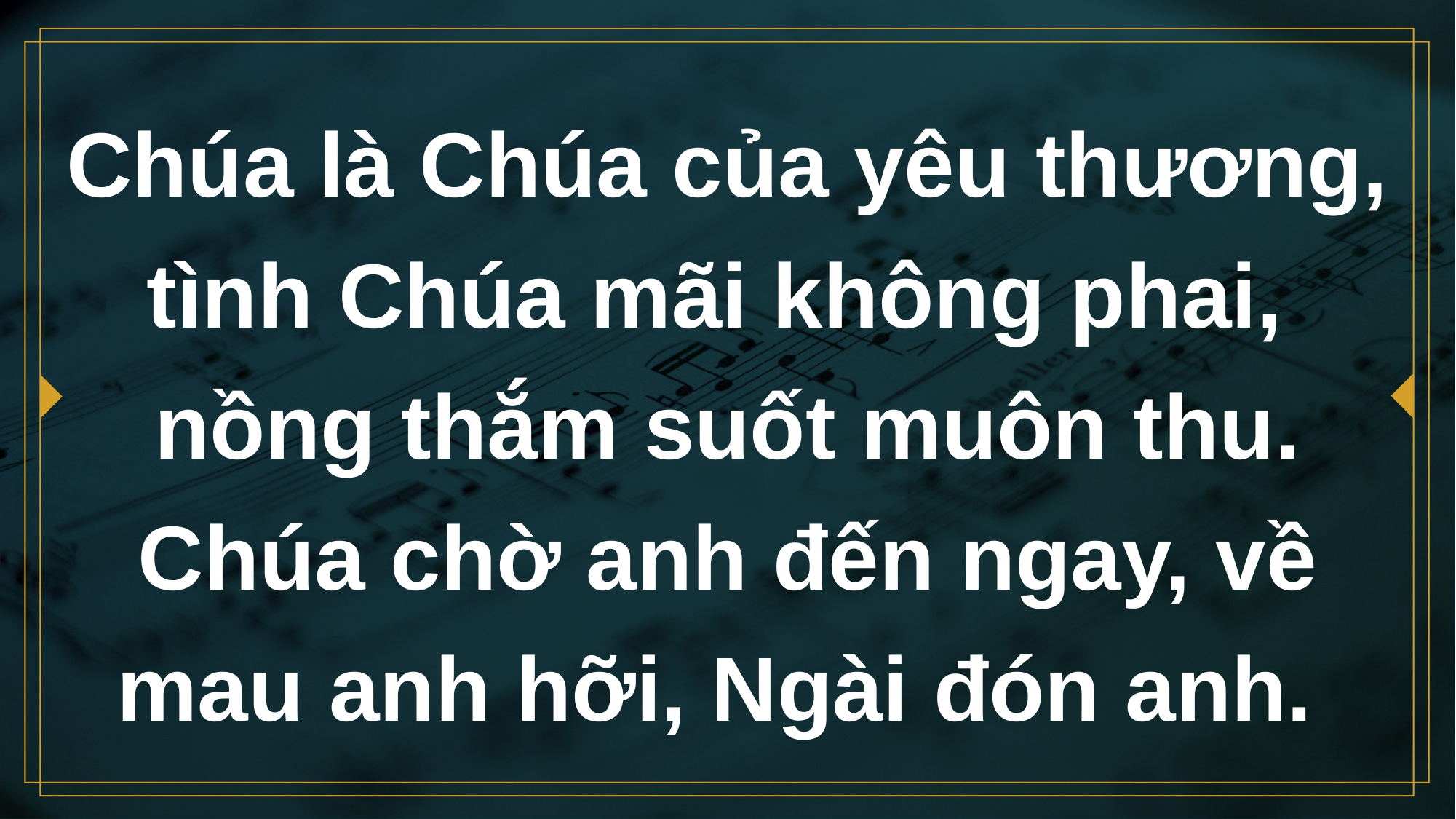

# Chúa là Chúa của yêu thương, tình Chúa mãi không phai,
nồng thắm suốt muôn thu. Chúa chờ anh đến ngay, về mau anh hỡi, Ngài đón anh.